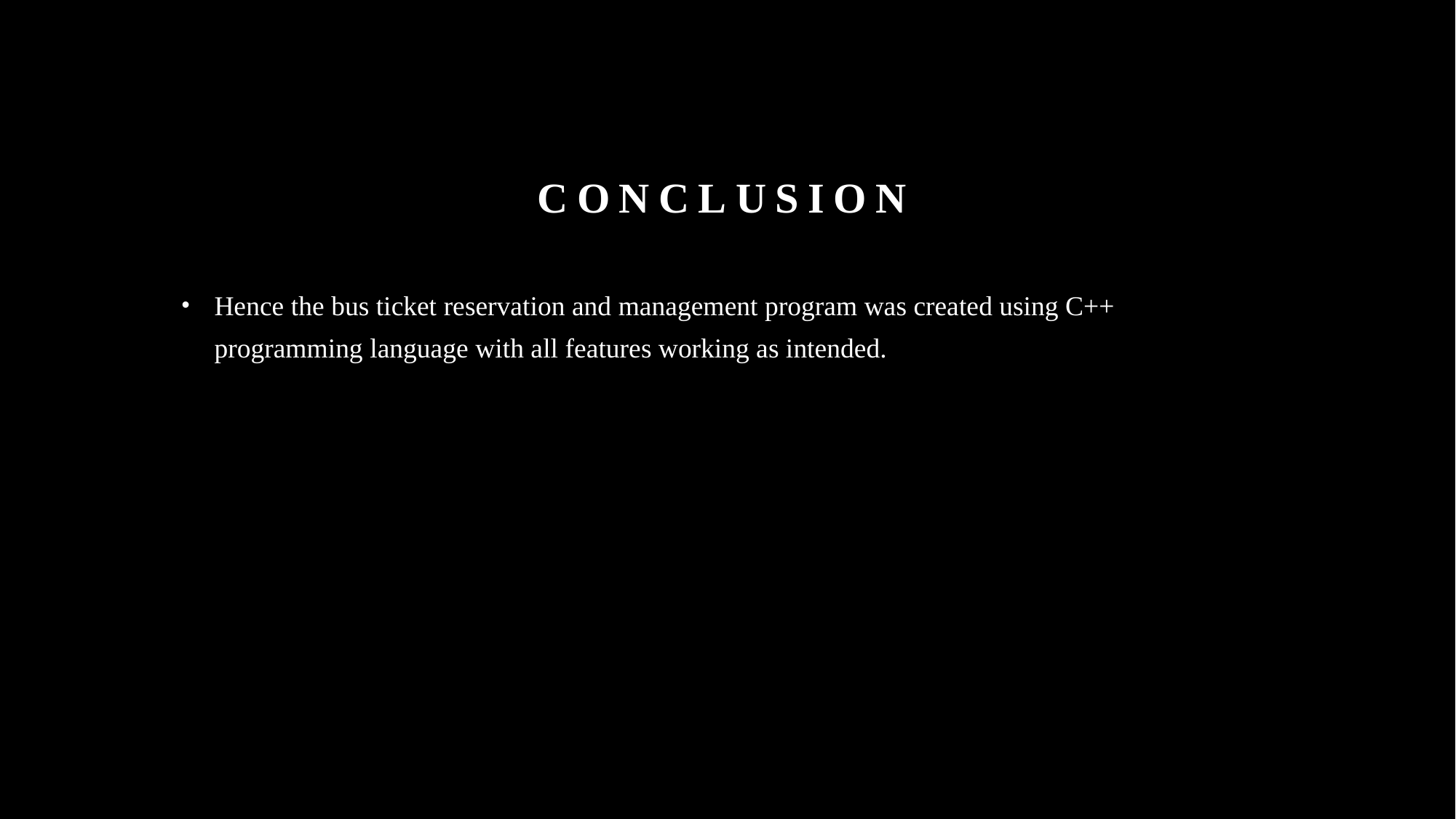

# conclusion
Hence the bus ticket reservation and management program was created using C++ programming language with all features working as intended.